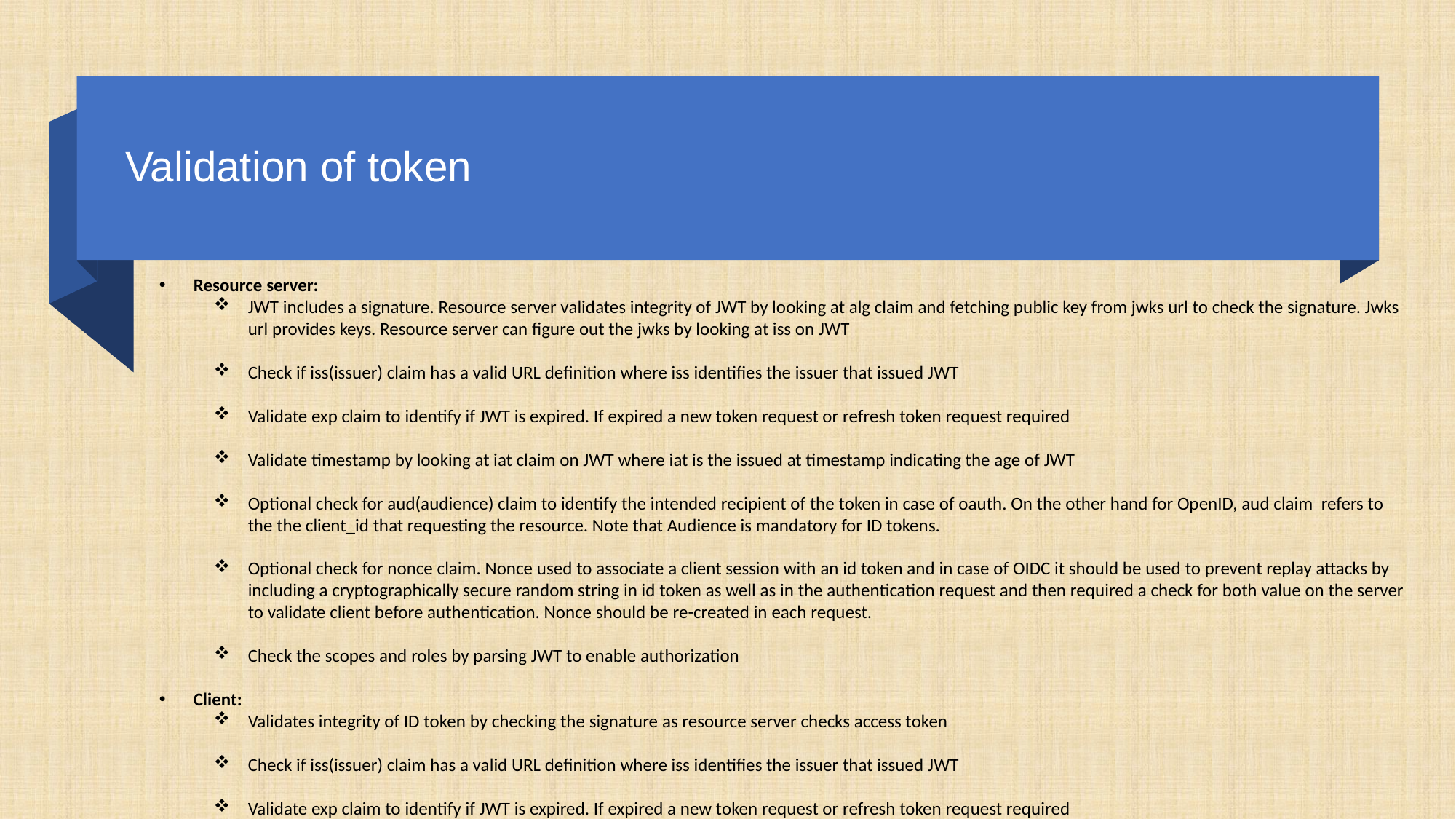

# Validation of token

Resource server:
JWT includes a signature. Resource server validates integrity of JWT by looking at alg claim and fetching public key from jwks url to check the signature. Jwks url provides keys. Resource server can figure out the jwks by looking at iss on JWT

Check if iss(issuer) claim has a valid URL definition where iss identifies the issuer that issued JWT

Validate exp claim to identify if JWT is expired. If expired a new token request or refresh token request required

Validate timestamp by looking at iat claim on JWT where iat is the issued at timestamp indicating the age of JWT

Optional check for aud(audience) claim to identify the intended recipient of the token in case of oauth. On the other hand for OpenID, aud claim  refers to the the client_id that requesting the resource. Note that Audience is mandatory for ID tokens.

Optional check for nonce claim. Nonce used to associate a client session with an id token and in case of OIDC it should be used to prevent replay attacks by including a cryptographically secure random string in id token as well as in the authentication request and then required a check for both value on the server to validate client before authentication. Nonce should be re-created in each request.

Check the scopes and roles by parsing JWT to enable authorization
Client:
Validates integrity of ID token by checking the signature as resource server checks access token

Check if iss(issuer) claim has a valid URL definition where iss identifies the issuer that issued JWT

Validate exp claim to identify if JWT is expired. If expired a new token request or refresh token request required